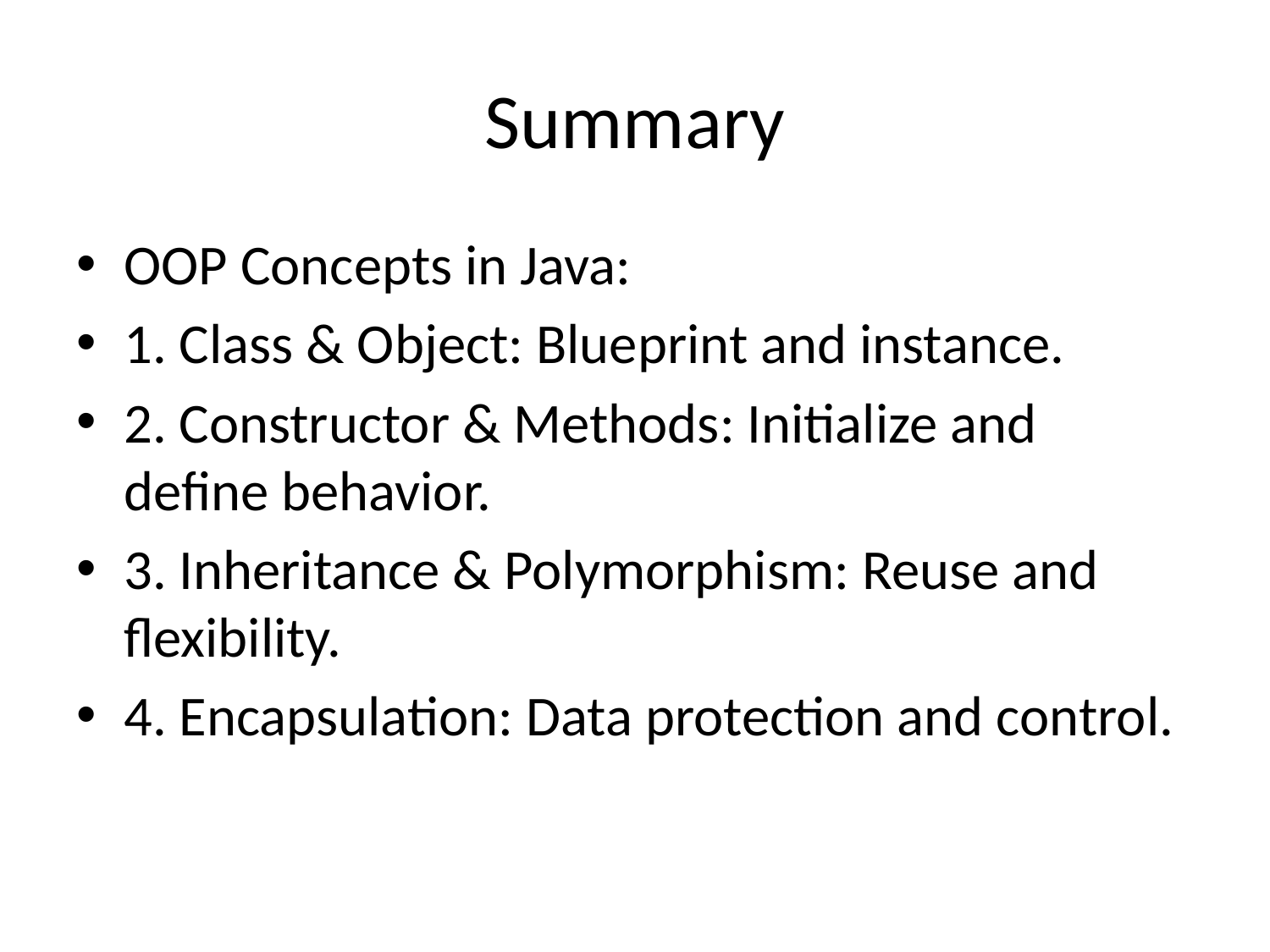

# Summary
OOP Concepts in Java:
1. Class & Object: Blueprint and instance.
2. Constructor & Methods: Initialize and define behavior.
3. Inheritance & Polymorphism: Reuse and flexibility.
4. Encapsulation: Data protection and control.